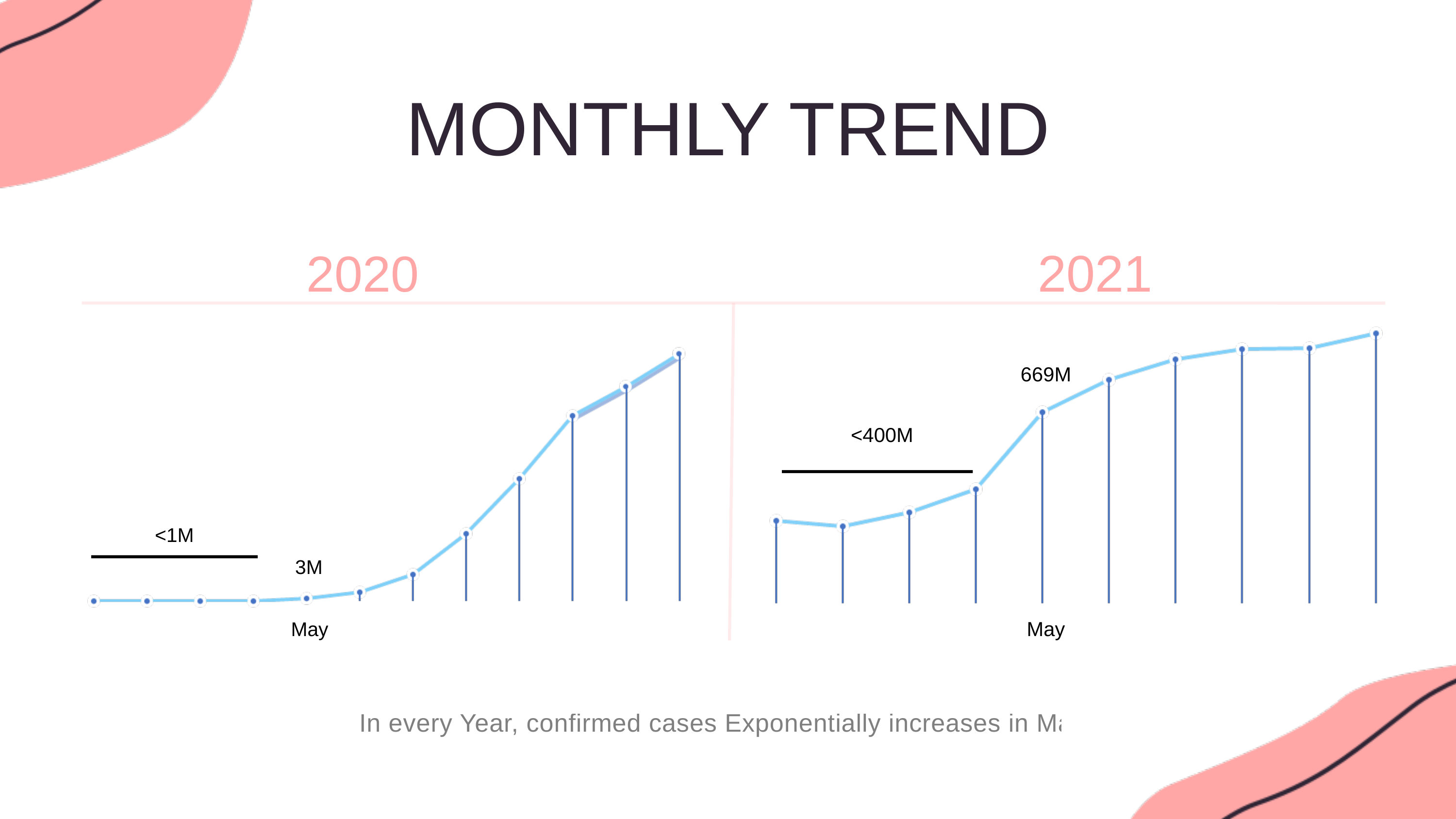

MONTHLY TREND
2021
2020

669M
<400M

<1M
3M

May
May

In every Year, confirmed cases Exponentially increases in May.